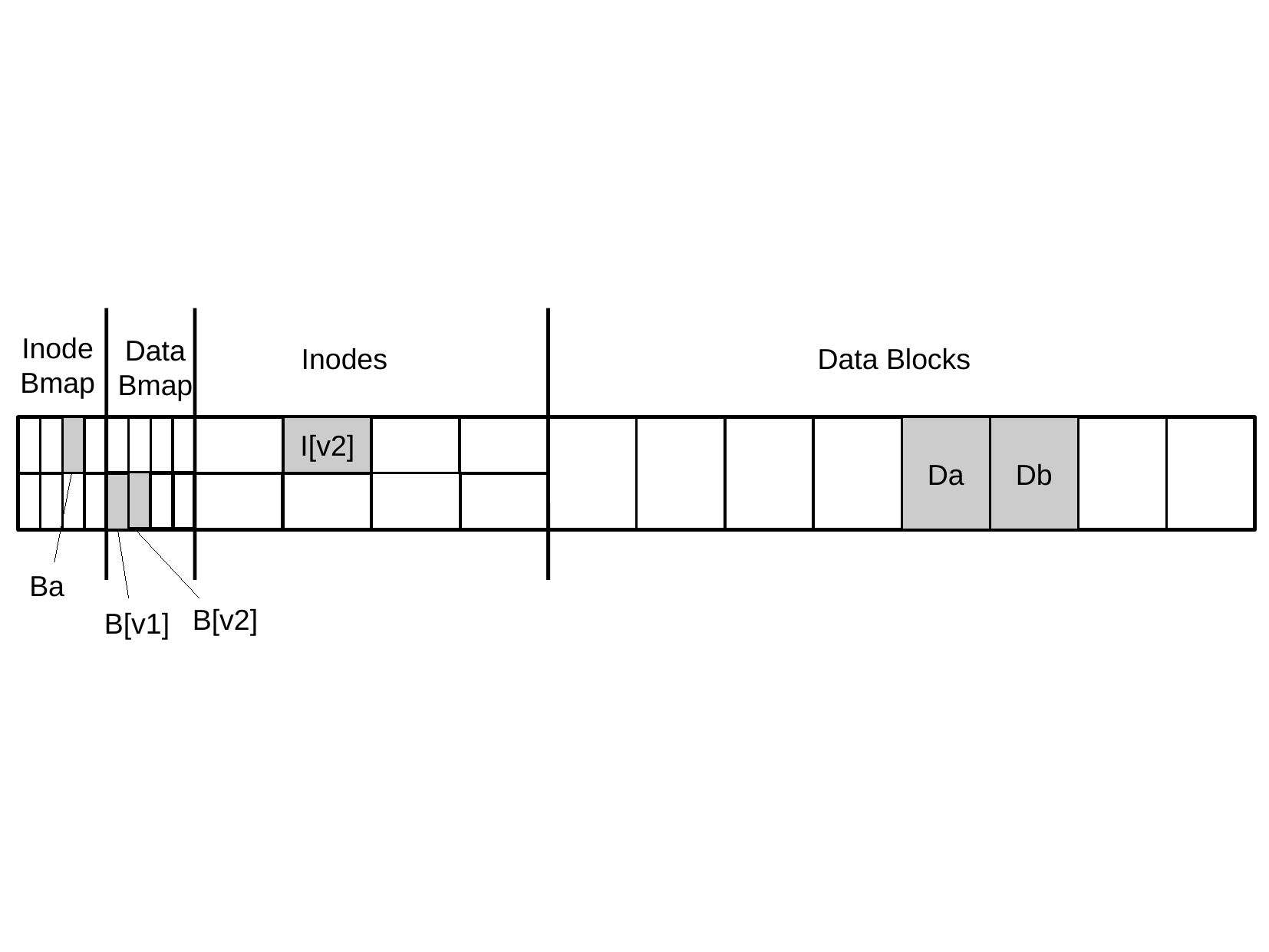

Inode
Bmap
Data
Bmap
Inodes
Data Blocks

I[v2]

Da
Db

Ba

B[v2]
B[v1]